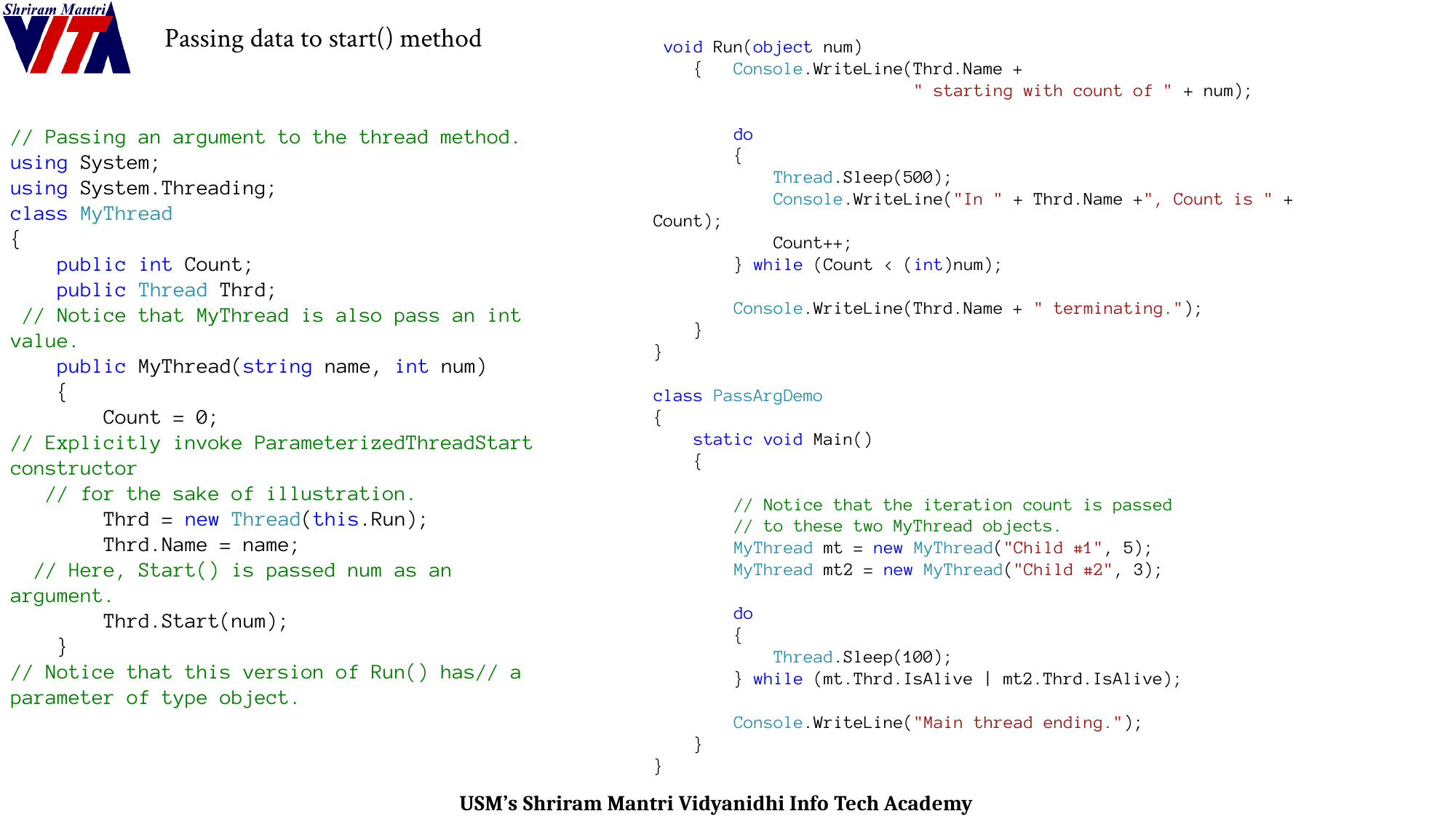

Passing data to start() method
 void Run(object num)
    {   Console.WriteLine(Thrd.Name +
                          " starting with count of " + num);

        do
        {
            Thread.Sleep(500);
            Console.WriteLine("In " + Thrd.Name +", Count is " + Count);
            Count++;
        } while (Count < (int)num);

        Console.WriteLine(Thrd.Name + " terminating.");
    }
}

class PassArgDemo
{
    static void Main()
    {

        // Notice that the iteration count is passed
        // to these two MyThread objects.
        MyThread mt = new MyThread("Child #1", 5);
        MyThread mt2 = new MyThread("Child #2", 3);

        do
        {
            Thread.Sleep(100);
        } while (mt.Thrd.IsAlive | mt2.Thrd.IsAlive);

        Console.WriteLine("Main thread ending.");
    }
}
// Passing an argument to the thread method.
using System;
using System.Threading;
class MyThread
{
    public int Count;
    public Thread Thrd;
 // Notice that MyThread is also pass an int value.
    public MyThread(string name, int num)
    {
        Count = 0;
// Explicitly invoke ParameterizedThreadStart constructor
   // for the sake of illustration.
        Thrd = new Thread(this.Run);
        Thrd.Name = name;
  // Here, Start() is passed num as an argument.
        Thrd.Start(num);
    }
// Notice that this version of Run() has// a parameter of type object.